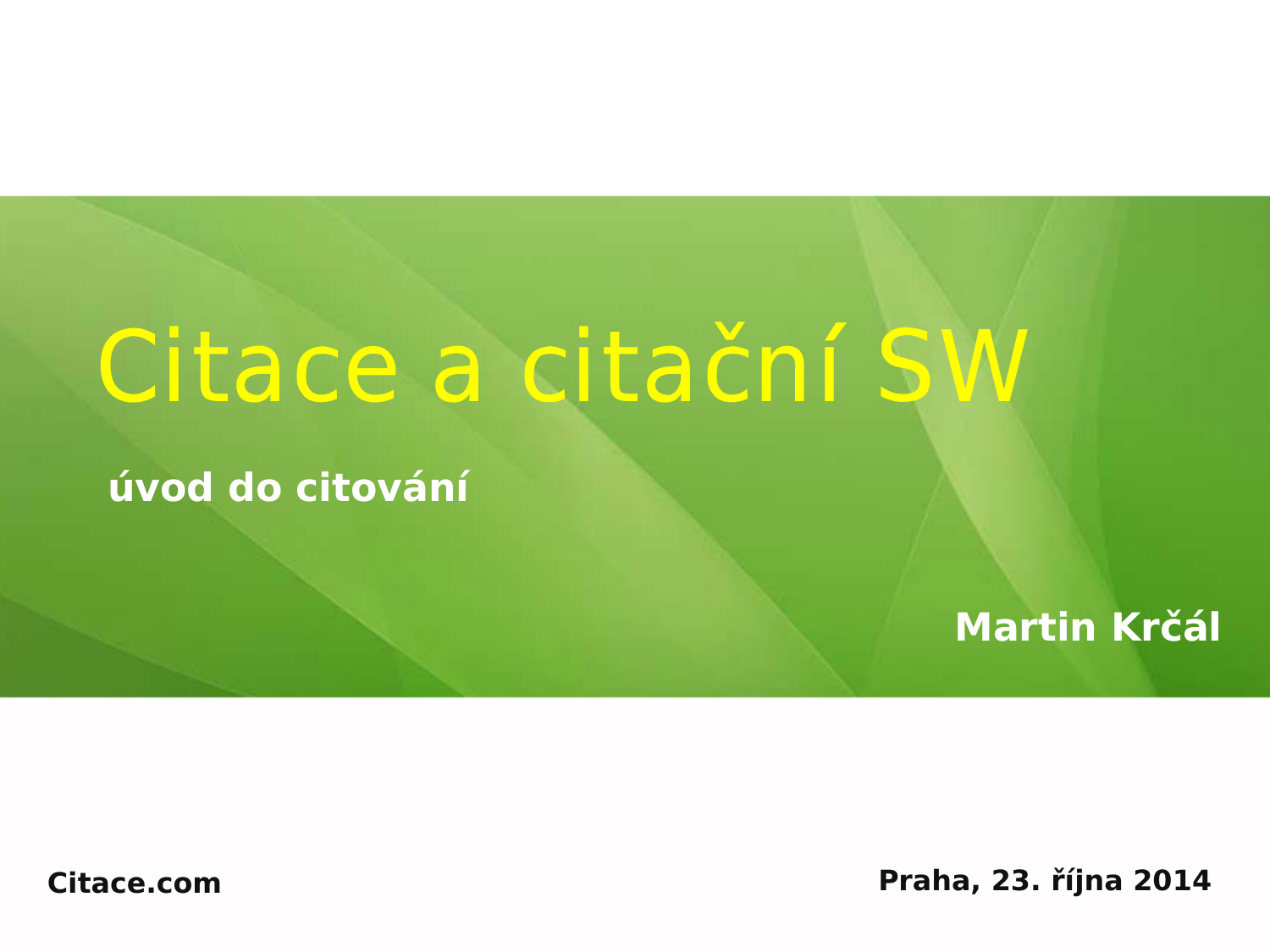

Citace a citační SW
úvod do citování
Martin Krčál
Praha, 23. října 2014
Citace.com